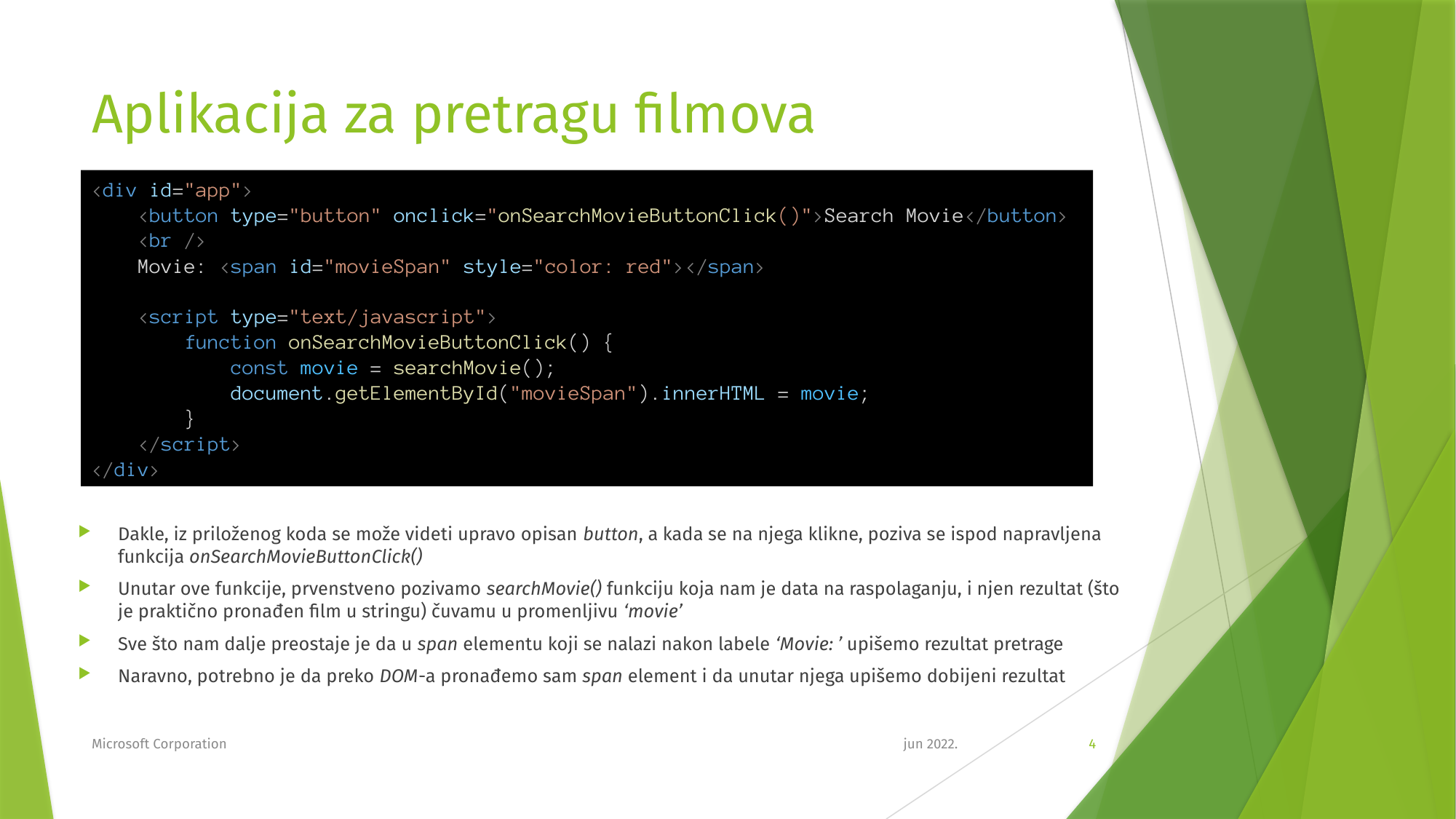

# Aplikacija za pretragu filmova
<div id="app">
    <button type="button" onclick="onSearchMovieButtonClick()">Search Movie</button>
    <br />
    Movie: <span id="movieSpan" style="color: red"></span>
    <script type="text/javascript">
        function onSearchMovieButtonClick() {
            const movie = searchMovie();
            document.getElementById("movieSpan").innerHTML = movie;
        }
    </script>
</div>
Dakle, iz priloženog koda se može videti upravo opisan button, a kada se na njega klikne, poziva se ispod napravljena funkcija onSearchMovieButtonClick()
Unutar ove funkcije, prvenstveno pozivamo searchMovie() funkciju koja nam je data na raspolaganju, i njen rezultat (što je praktično pronađen film u stringu) čuvamu u promenljivu ‘movie’
Sve što nam dalje preostaje je da u span elementu koji se nalazi nakon labele ‘Movie: ’ upišemo rezultat pretrage
Naravno, potrebno je da preko DOM-a pronađemo sam span element i da unutar njega upišemo dobijeni rezultat
Microsoft Corporation
jun 2022.
4